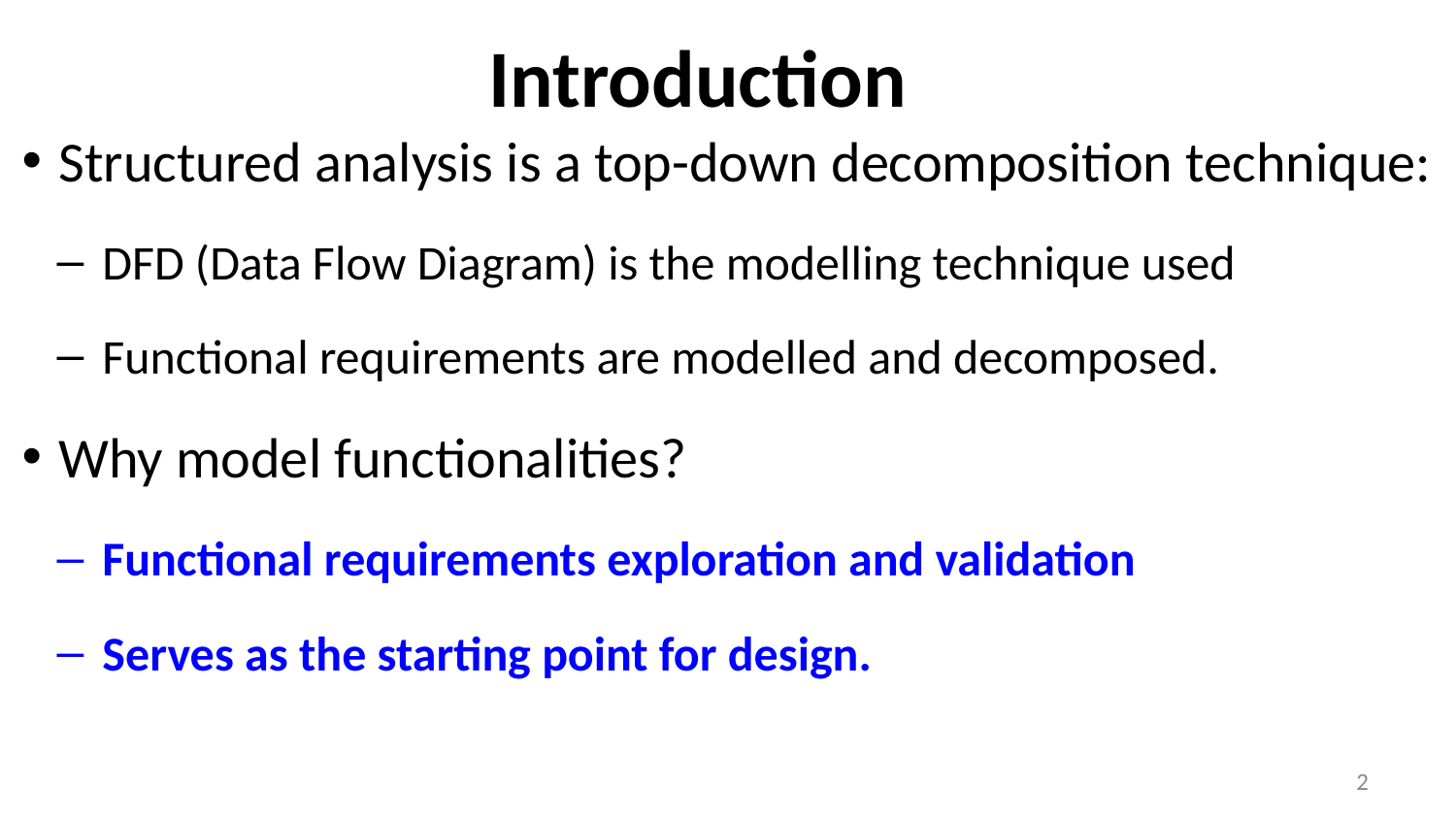

Introduction
Structured analysis is a top-down decomposition technique:
DFD (Data Flow Diagram) is the modelling technique used
Functional requirements are modelled and decomposed.
Why model functionalities?
Functional requirements exploration and validation
Serves as the starting point for design.
2